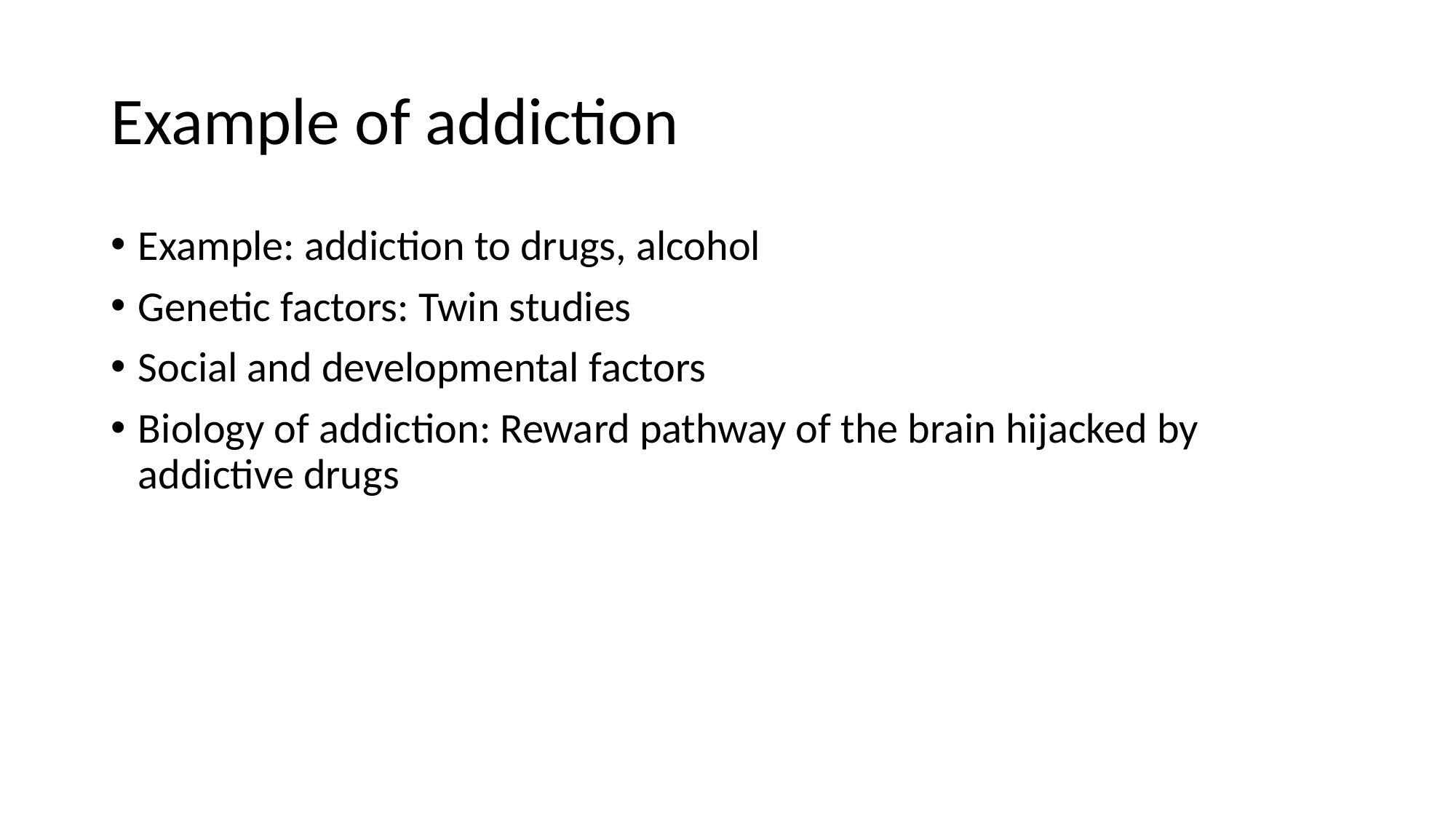

# Example of addiction
Example: addiction to drugs, alcohol
Genetic factors: Twin studies
Social and developmental factors
Biology of addiction: Reward pathway of the brain hijacked by addictive drugs